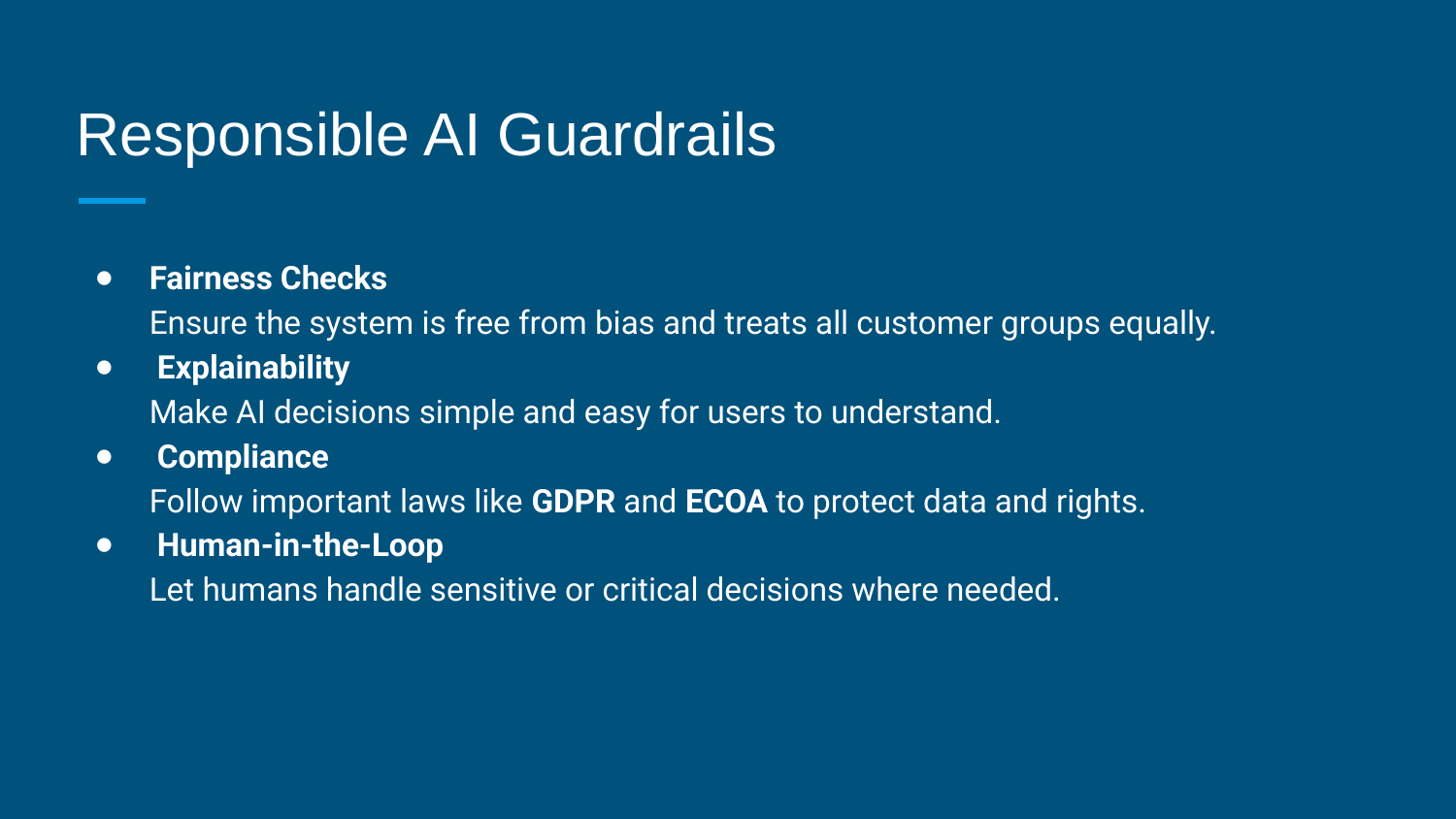

# Responsible AI Guardrails
Fairness Checks
Ensure the system is free from bias and treats all customer groups equally.
 Explainability
Make AI decisions simple and easy for users to understand.
 Compliance
Follow important laws like GDPR and ECOA to protect data and rights.
 Human-in-the-Loop
Let humans handle sensitive or critical decisions where needed.